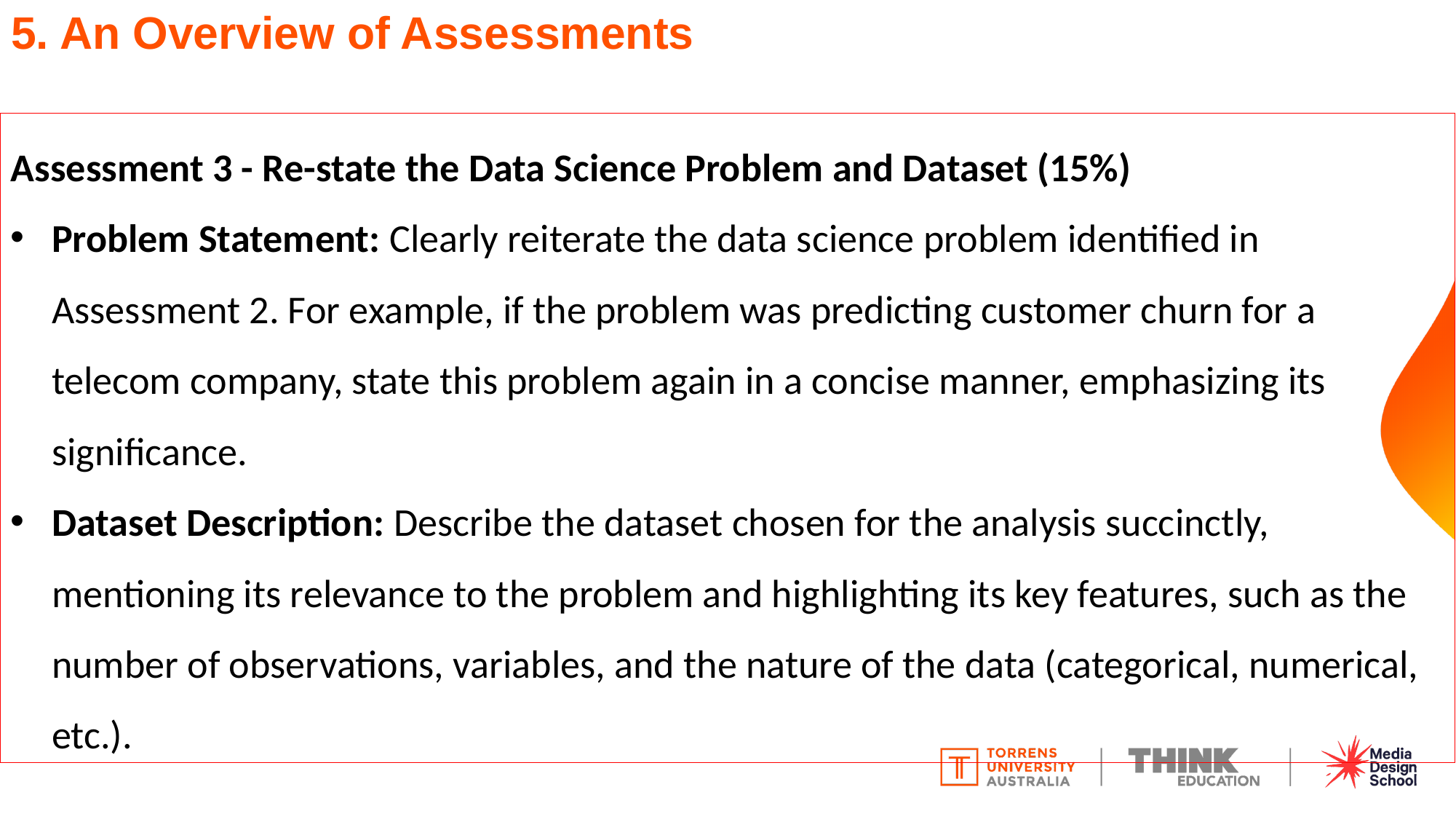

# 5. An Overview of Assessments
Assessment 3 - Re-state the Data Science Problem and Dataset (15%)
Problem Statement: Clearly reiterate the data science problem identified in Assessment 2. For example, if the problem was predicting customer churn for a telecom company, state this problem again in a concise manner, emphasizing its significance.
Dataset Description: Describe the dataset chosen for the analysis succinctly, mentioning its relevance to the problem and highlighting its key features, such as the number of observations, variables, and the nature of the data (categorical, numerical, etc.).